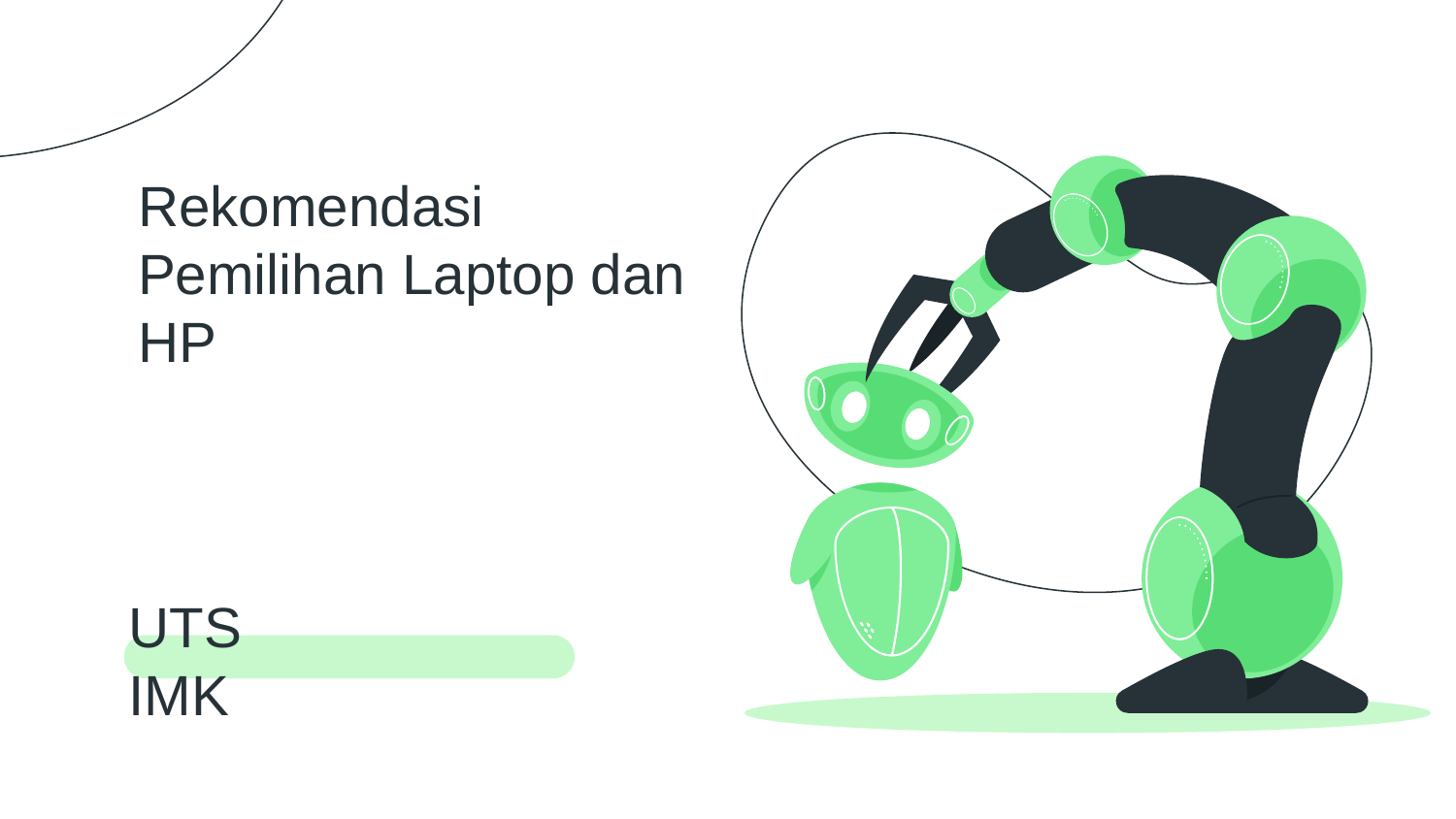

Rekomendasi Pemilihan Laptop dan HP

# UTS IMK